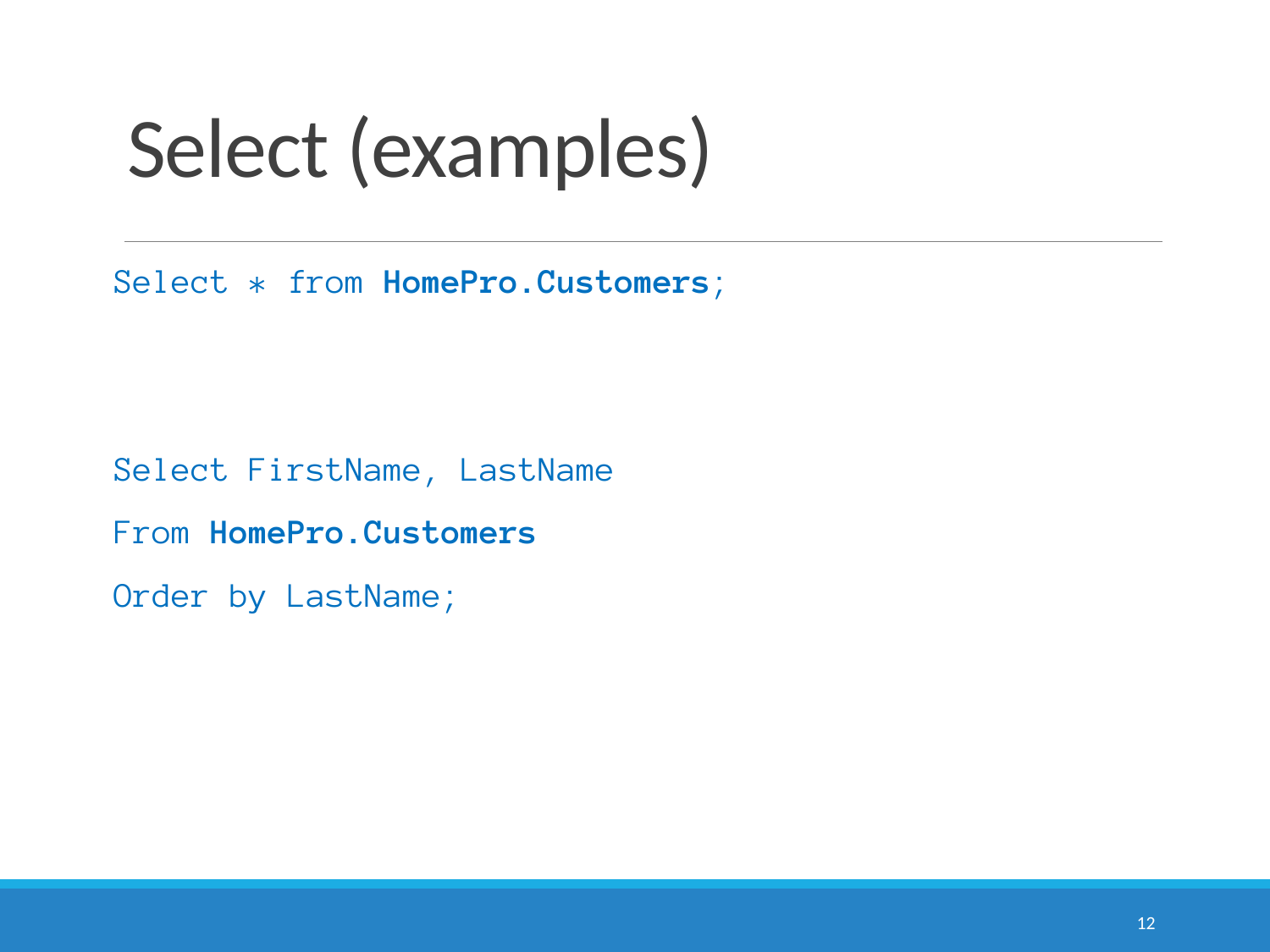

# Select (examples)
Select * from HomePro.Customers;

Select FirstName, LastName
From HomePro.Customers
Order by LastName;

12